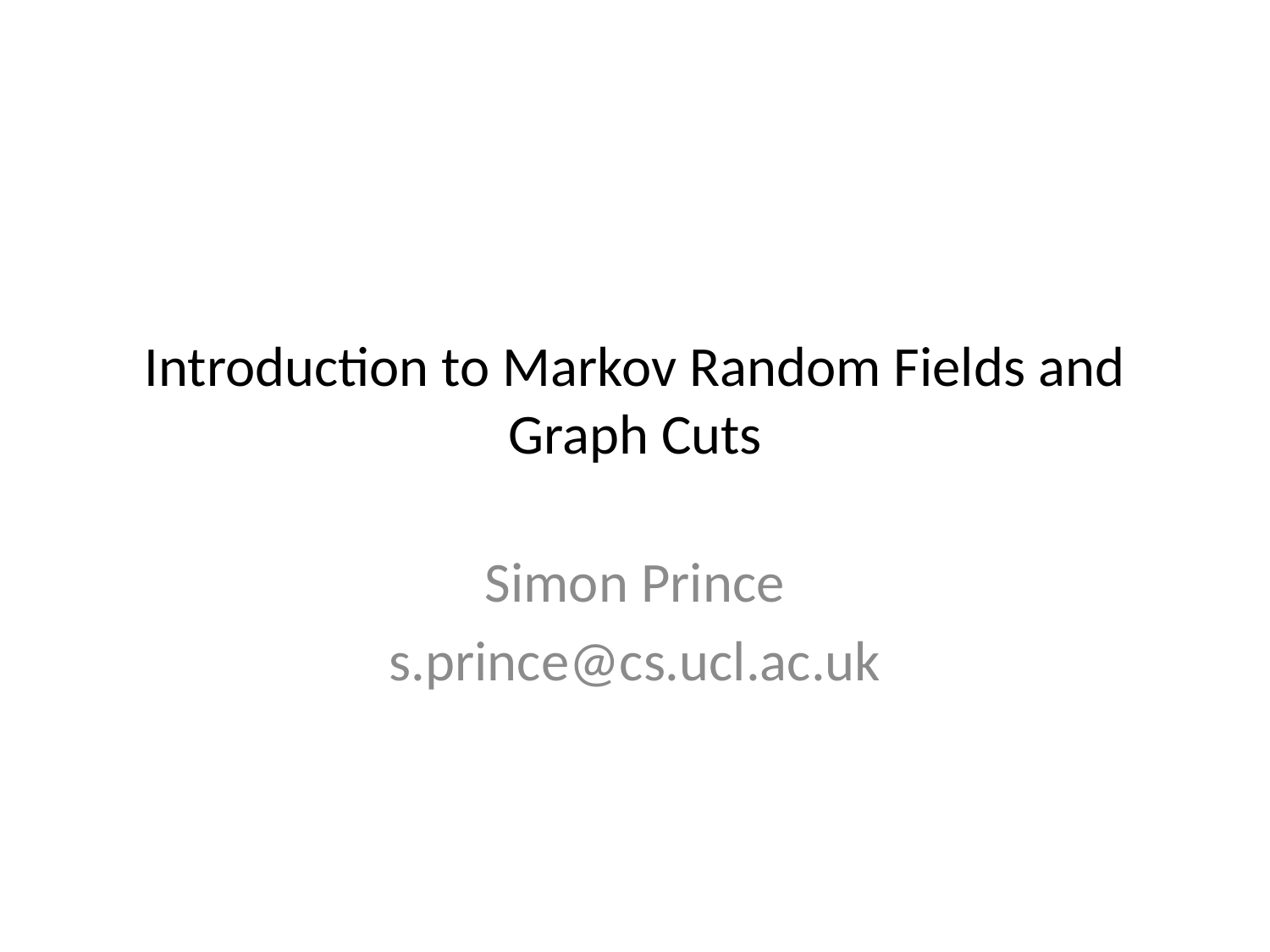

# Introduction to Markov Random Fields and Graph Cuts
Simon Prince
s.prince@cs.ucl.ac.uk